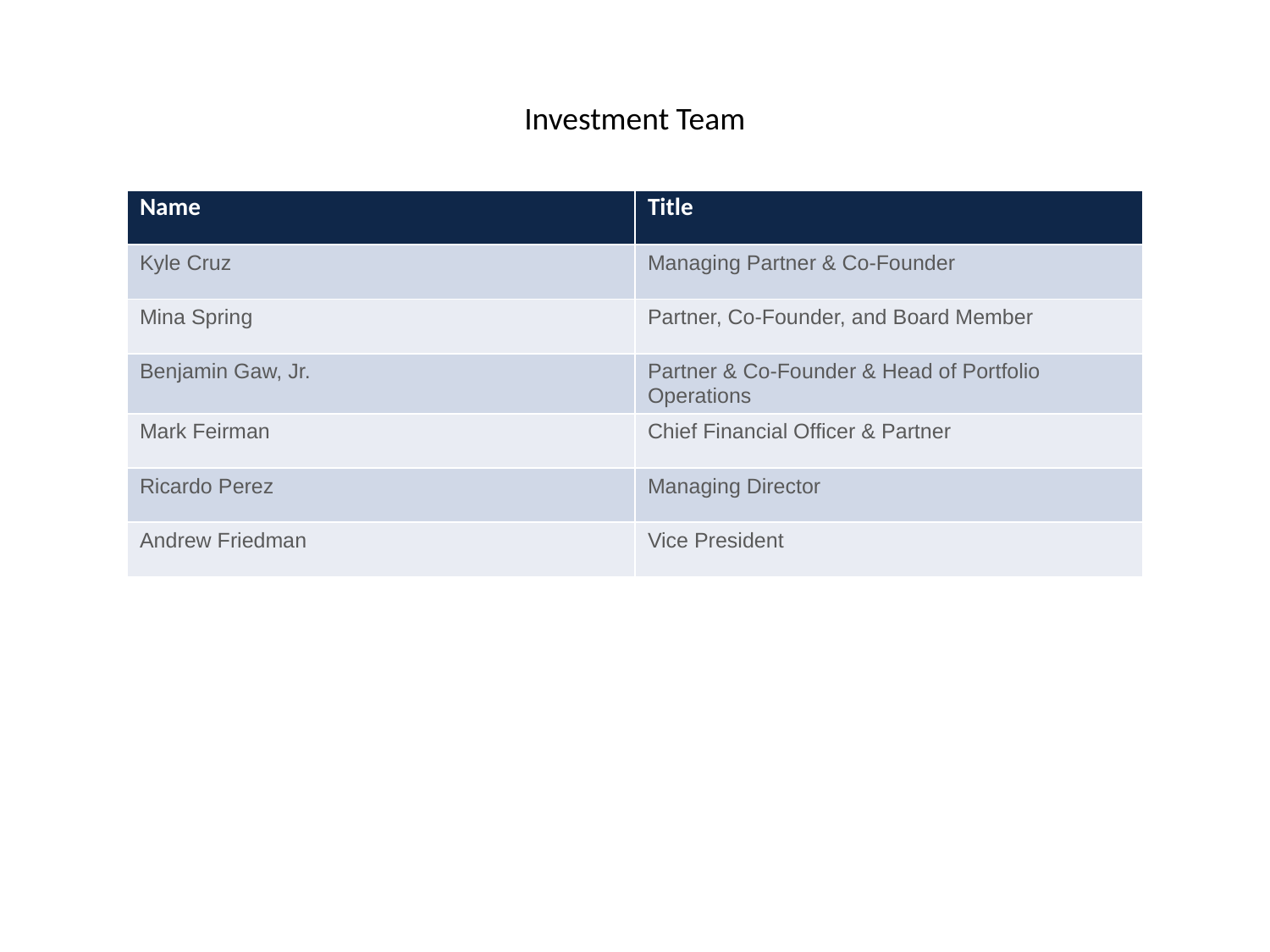

# Investment Team
| Name | Title |
| --- | --- |
| Kyle Cruz | Managing Partner & Co-Founder |
| Mina Spring | Partner, Co-Founder, and Board Member |
| Benjamin Gaw, Jr. | Partner & Co-Founder & Head of Portfolio Operations |
| Mark Feirman | Chief Financial Officer & Partner |
| Ricardo Perez | Managing Director |
| Andrew Friedman | Vice President |